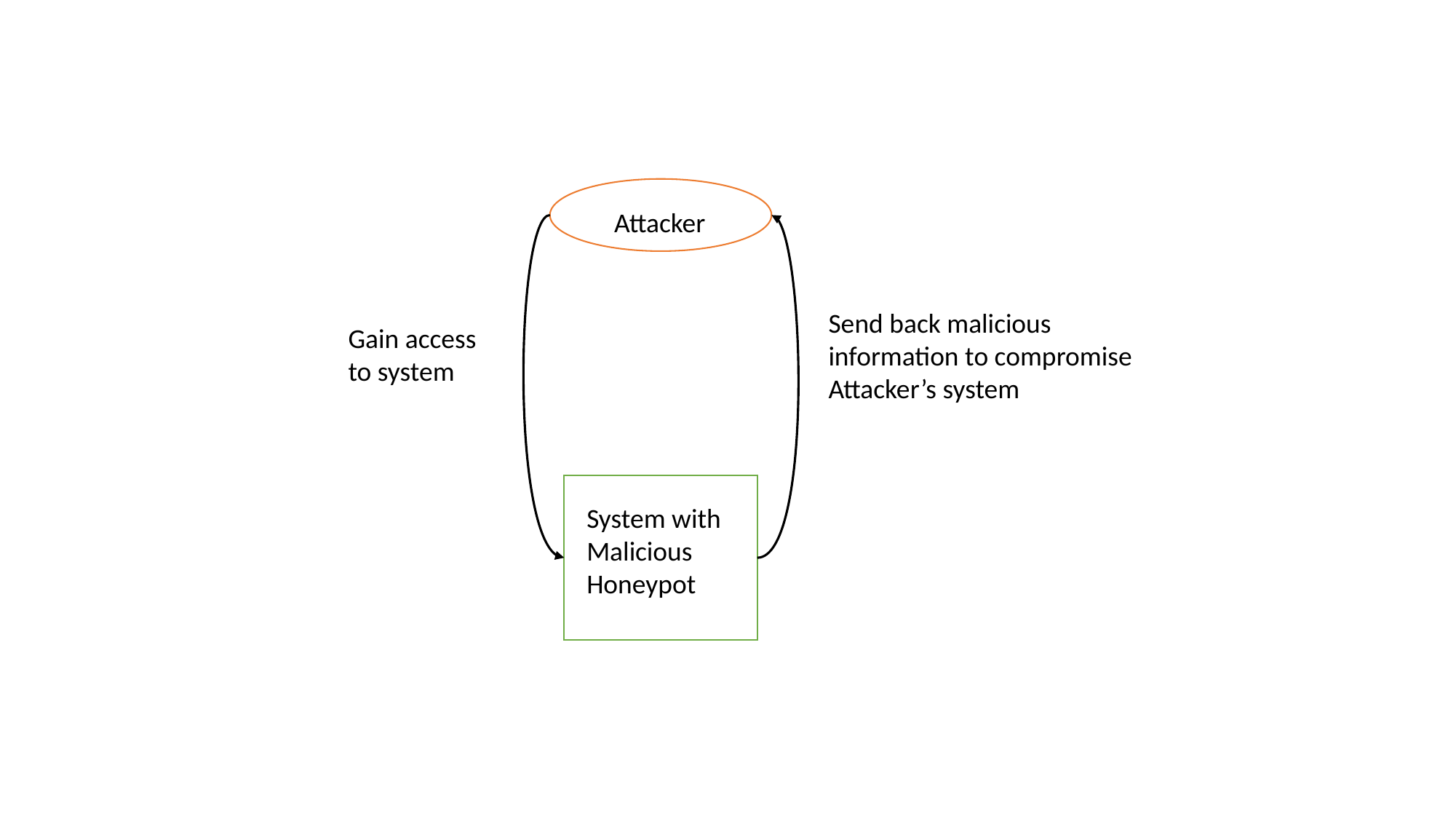

Attacker
Send back malicious information to compromise Attacker’s system
Gain access to system

System with Malicious Honeypot